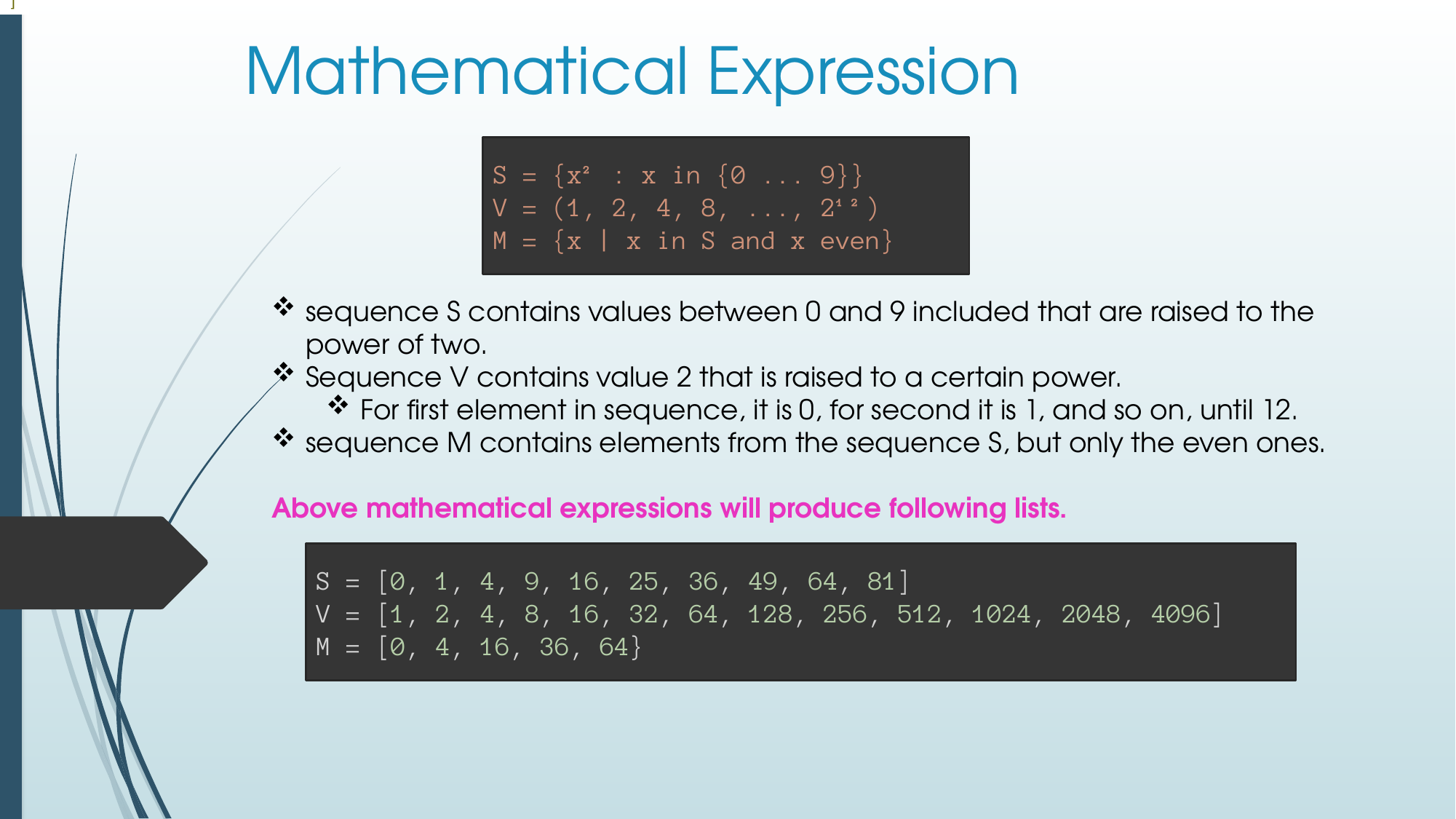

]
# Mathematical Expression

sequence S contains values between 0 and 9 included that are raised to the power of two.
Sequence V contains value 2 that is raised to a certain power.
For first element in sequence, it is 0, for second it is 1, and so on, until 12.
sequence M contains elements from the sequence S, but only the even ones.

Above mathematical expressions will produce following lists.

S = {x² : x in {0 ... 9}}
V = (1, 2, 4, 8, ..., 2¹²)
M = {x | x in S and x even}
S = [0, 1, 4, 9, 16, 25, 36, 49, 64, 81]
V = [1, 2, 4, 8, 16, 32, 64, 128, 256, 512, 1024, 2048, 4096]
M = [0, 4, 16, 36, 64}